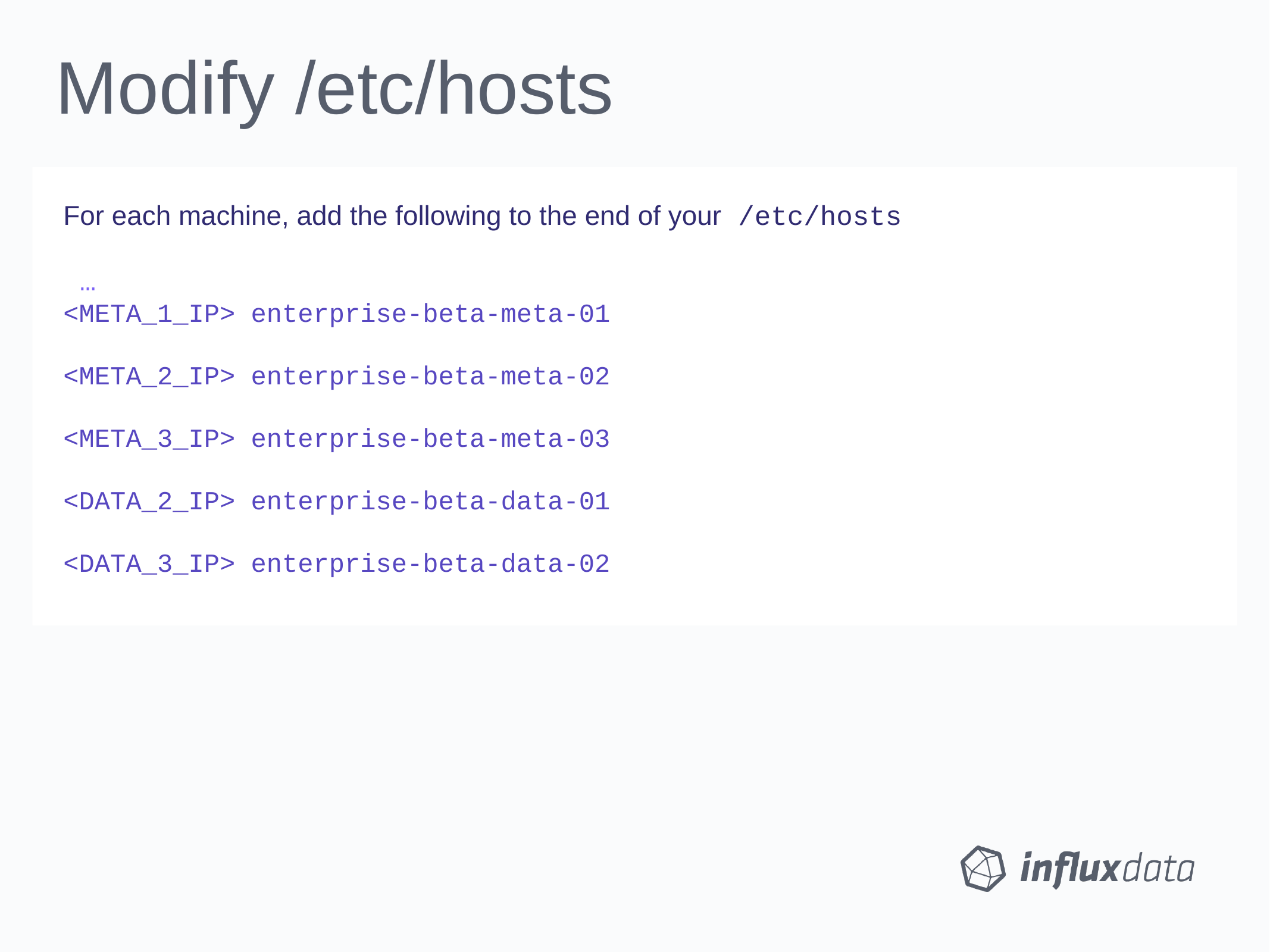

Modify /etc/hosts
For each machine, add the following to the end of your /etc/hosts

 …
<META_1_IP> enterprise-beta-meta-01

<META_2_IP> enterprise-beta-meta-02

<META_3_IP> enterprise-beta-meta-03

<DATA_2_IP> enterprise-beta-data-01

<DATA_3_IP> enterprise-beta-data-02